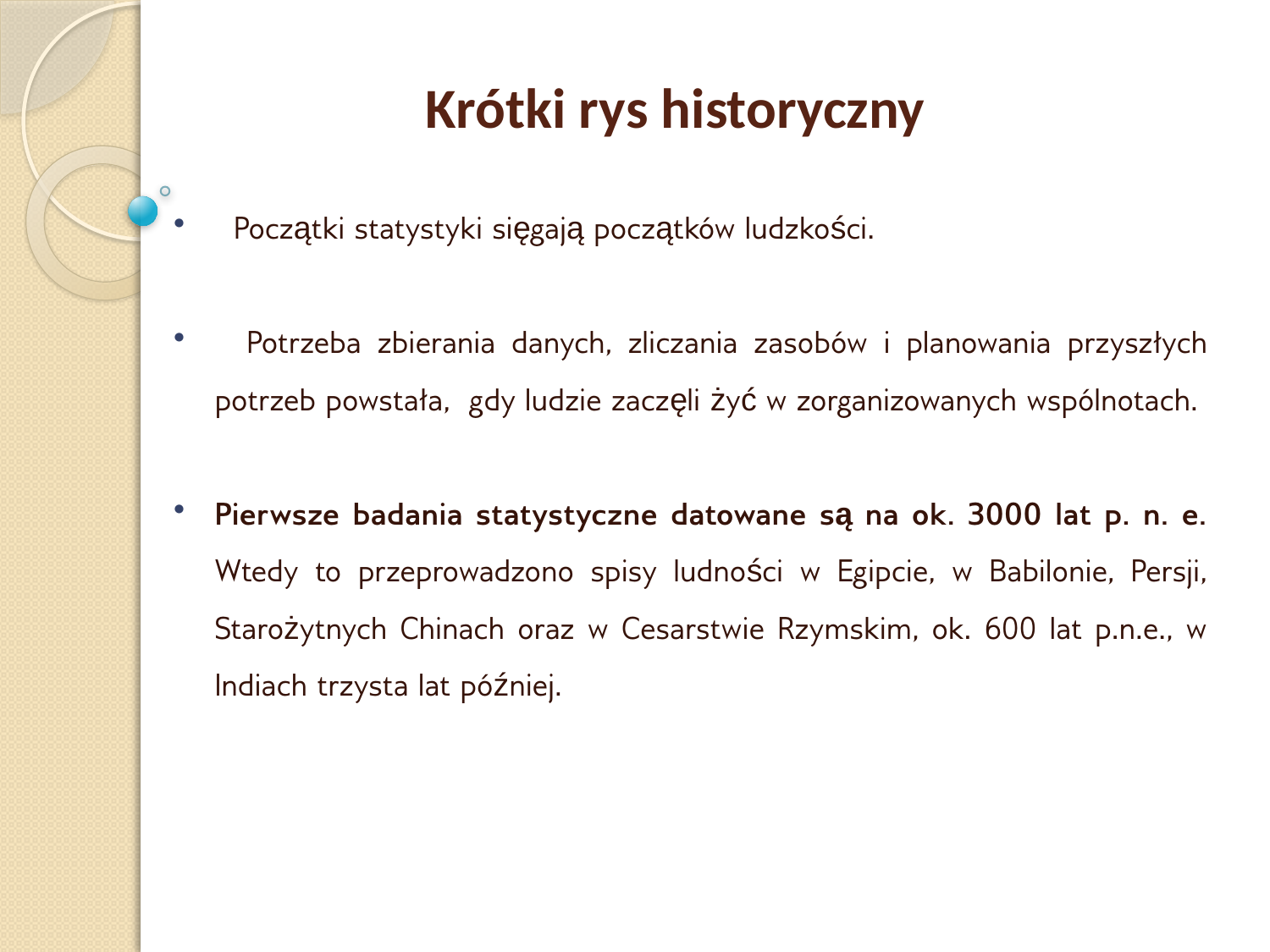

Krótki rys historyczny
  Początki statystyki sięgają początków ludzkości.

  Potrzeba zbierania danych, zliczania zasobów i planowania przyszłych potrzeb powstała,  gdy ludzie zaczęli żyć w zorganizowanych wspólnotach.

Pierwsze badania statystyczne datowane są na ok. 3000 lat p. n. e. Wtedy to przeprowadzono spisy ludności w Egipcie, w Babilonie, Persji, Starożytnych Chinach oraz w Cesarstwie Rzymskim, ok. 600 lat p.n.e., w Indiach trzysta lat później.